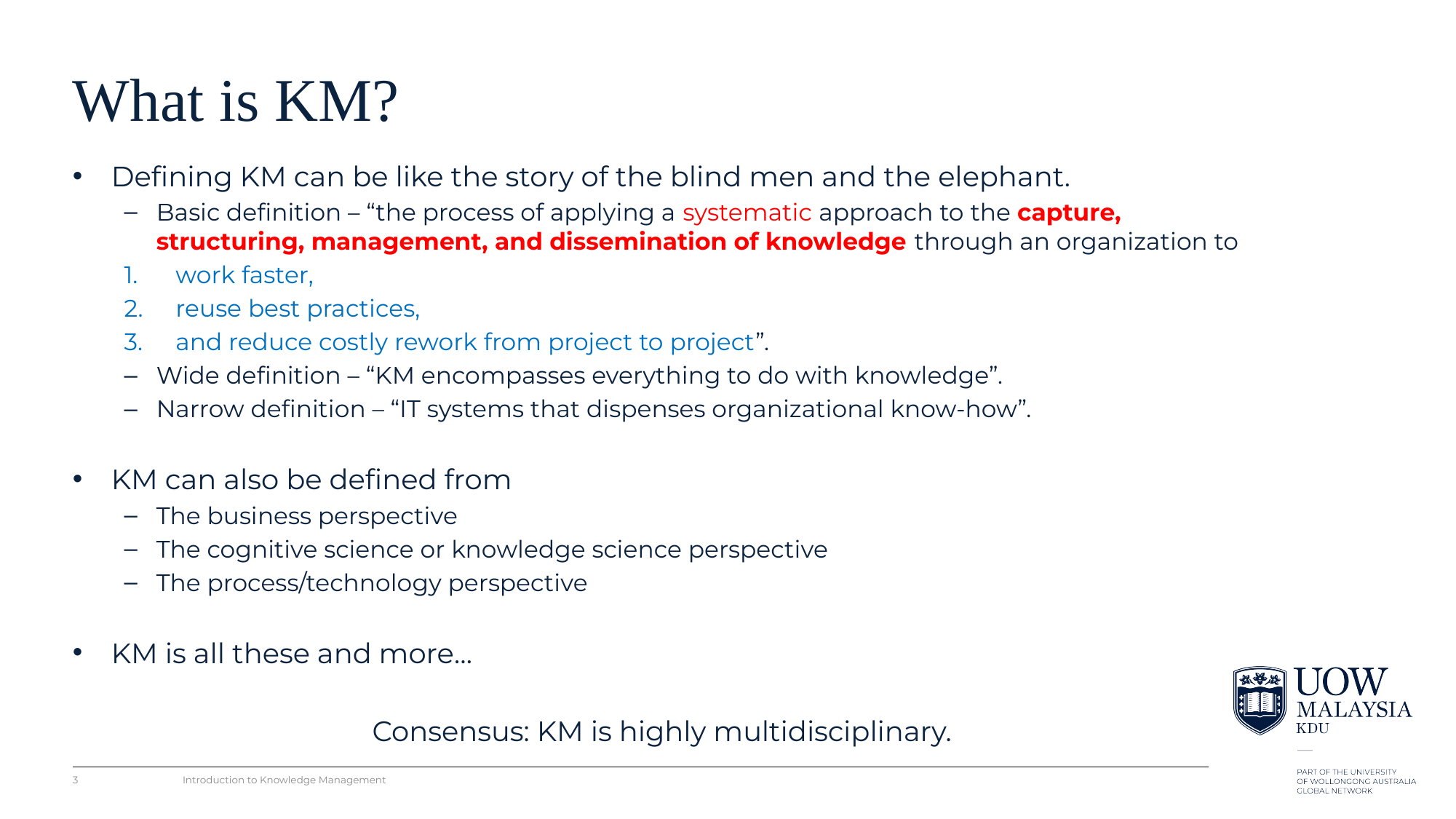

# What is KM?
Defining KM can be like the story of the blind men and the elephant.
Basic definition – “the process of applying a systematic approach to the capture, structuring, management, and dissemination of knowledge through an organization to
work faster,
reuse best practices,
and reduce costly rework from project to project”.
Wide definition – “KM encompasses everything to do with knowledge”.
Narrow definition – “IT systems that dispenses organizational know-how”.

KM can also be defined from
The business perspective
The cognitive science or knowledge science perspective
The process/technology perspective

KM is all these and more…

Consensus: KM is highly multidisciplinary.
3
Introduction to Knowledge Management